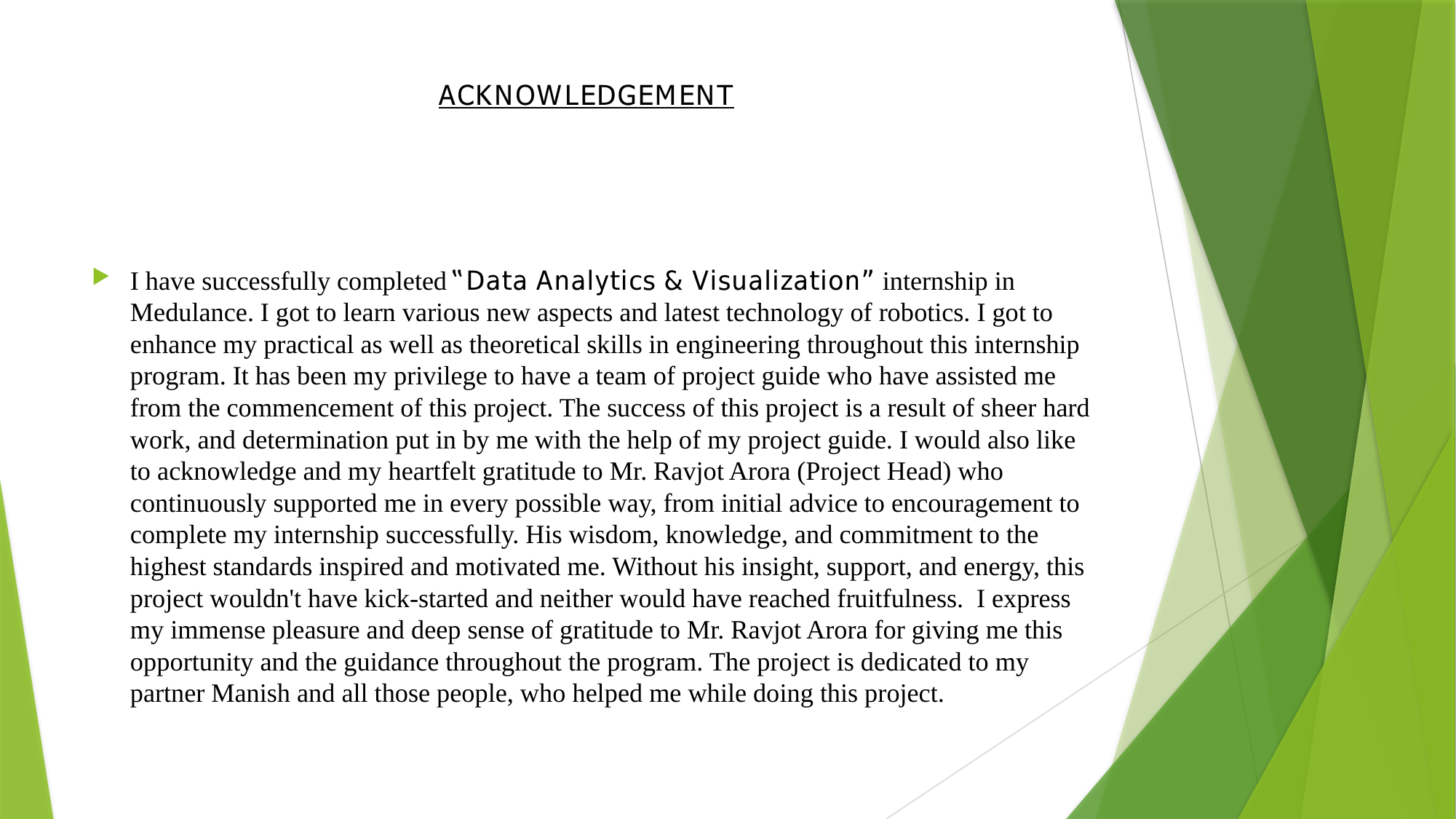

# ACKNOWLEDGEMENT
I have successfully completed “Data Analytics & Visualization” internship in Medulance. I got to learn various new aspects and latest technology of robotics. I got to enhance my practical as well as theoretical skills in engineering throughout this internship program. It has been my privilege to have a team of project guide who have assisted me from the commencement of this project. The success of this project is a result of sheer hard work, and determination put in by me with the help of my project guide. I would also like to acknowledge and my heartfelt gratitude to Mr. Ravjot Arora (Project Head) who continuously supported me in every possible way, from initial advice to encouragement to complete my internship successfully. His wisdom, knowledge, and commitment to the highest standards inspired and motivated me. Without his insight, support, and energy, this project wouldn't have kick-started and neither would have reached fruitfulness.  I express my immense pleasure and deep sense of gratitude to Mr. Ravjot Arora for giving me this opportunity and the guidance throughout the program. The project is dedicated to my partner Manish and all those people, who helped me while doing this project.